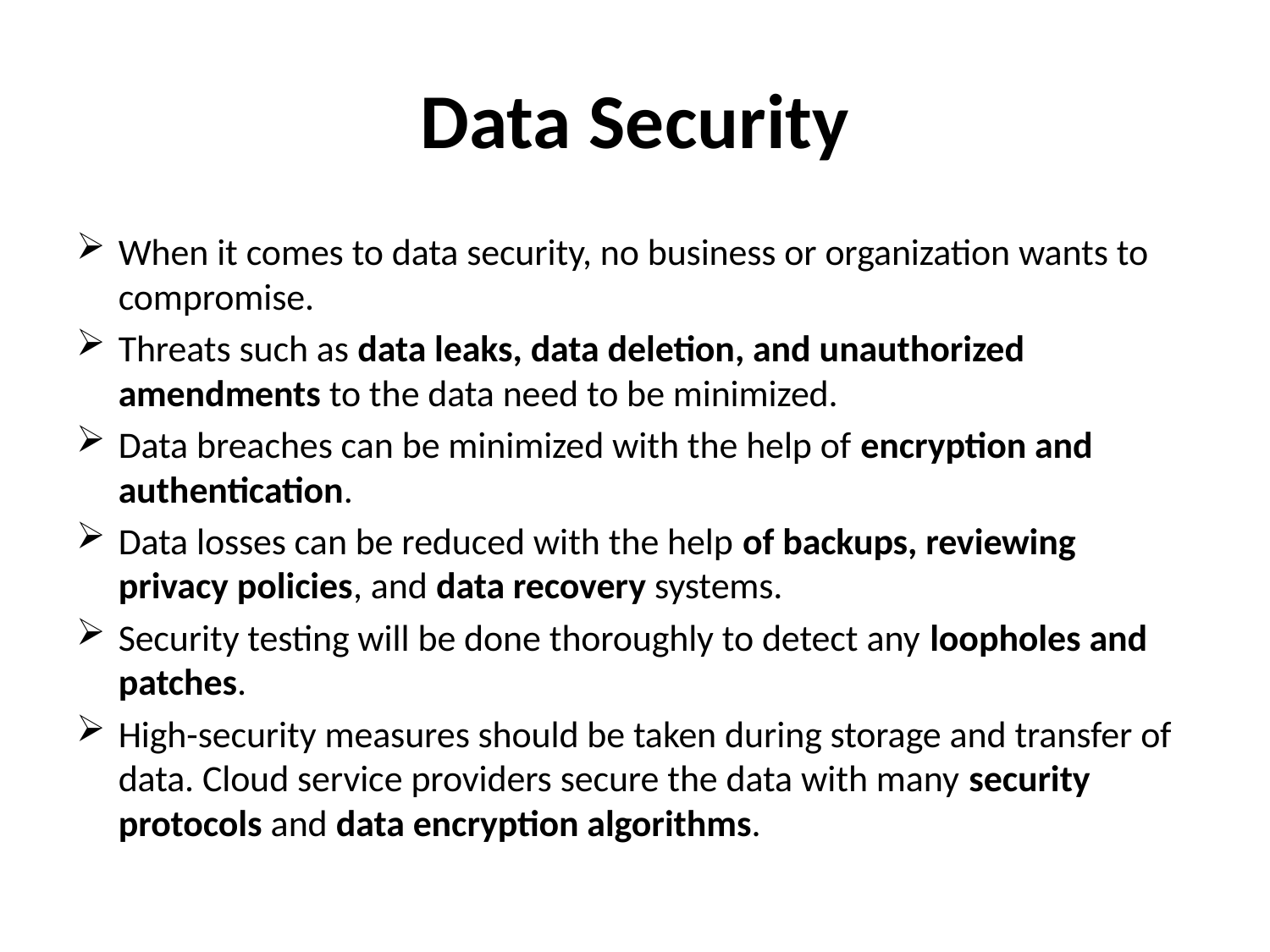

# Data Security
When it comes to data security, no business or organization wants to compromise.
Threats such as data leaks, data deletion, and unauthorized amendments to the data need to be minimized.
Data breaches can be minimized with the help of encryption and authentication.
Data losses can be reduced with the help of backups, reviewing privacy policies, and data recovery systems.
Security testing will be done thoroughly to detect any loopholes and patches.
High-security measures should be taken during storage and transfer of data. Cloud service providers secure the data with many security protocols and data encryption algorithms.